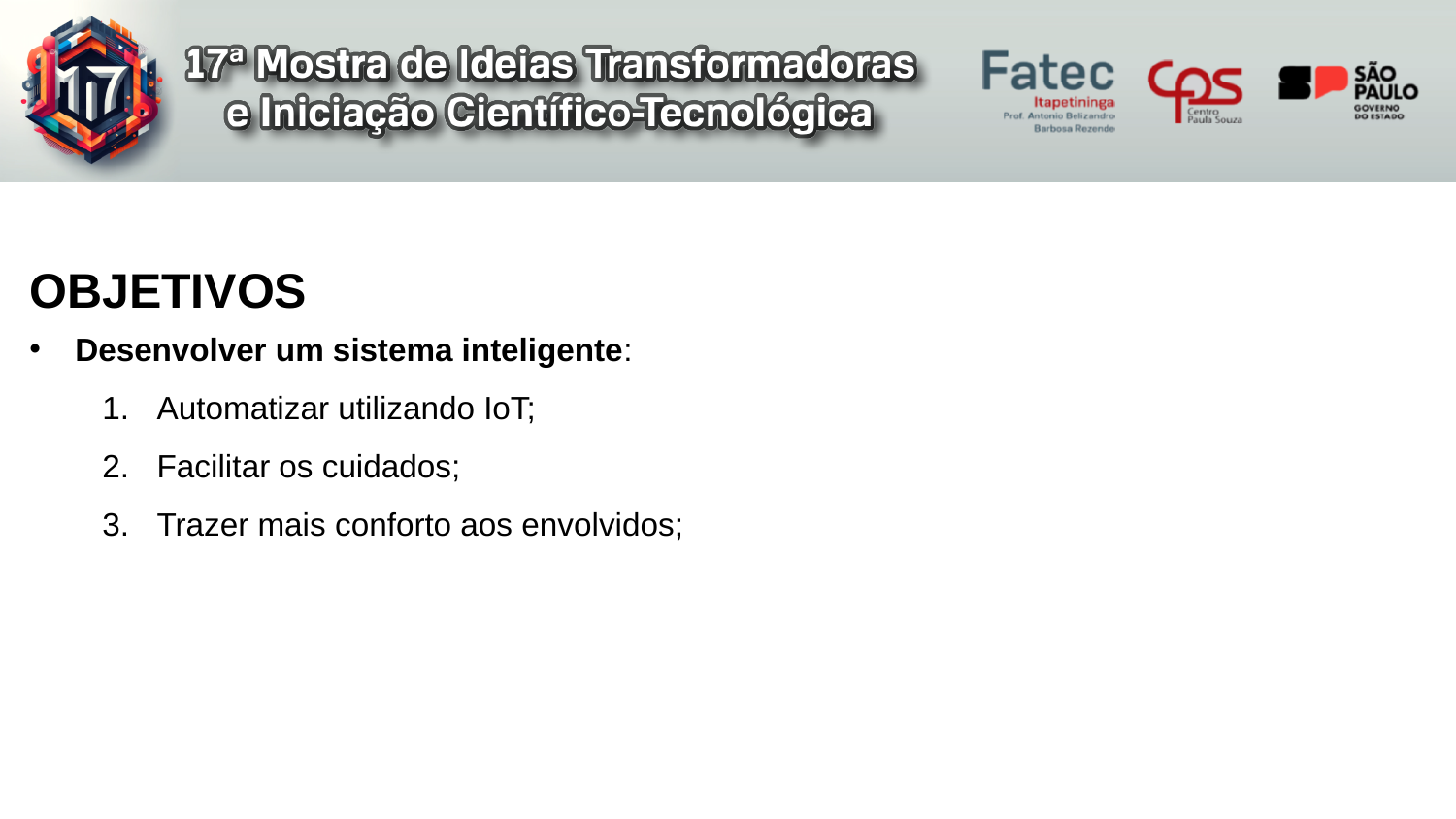

# OBJETIVOS
Desenvolver um sistema inteligente:
Automatizar utilizando IoT;
Facilitar os cuidados;
Trazer mais conforto aos envolvidos;